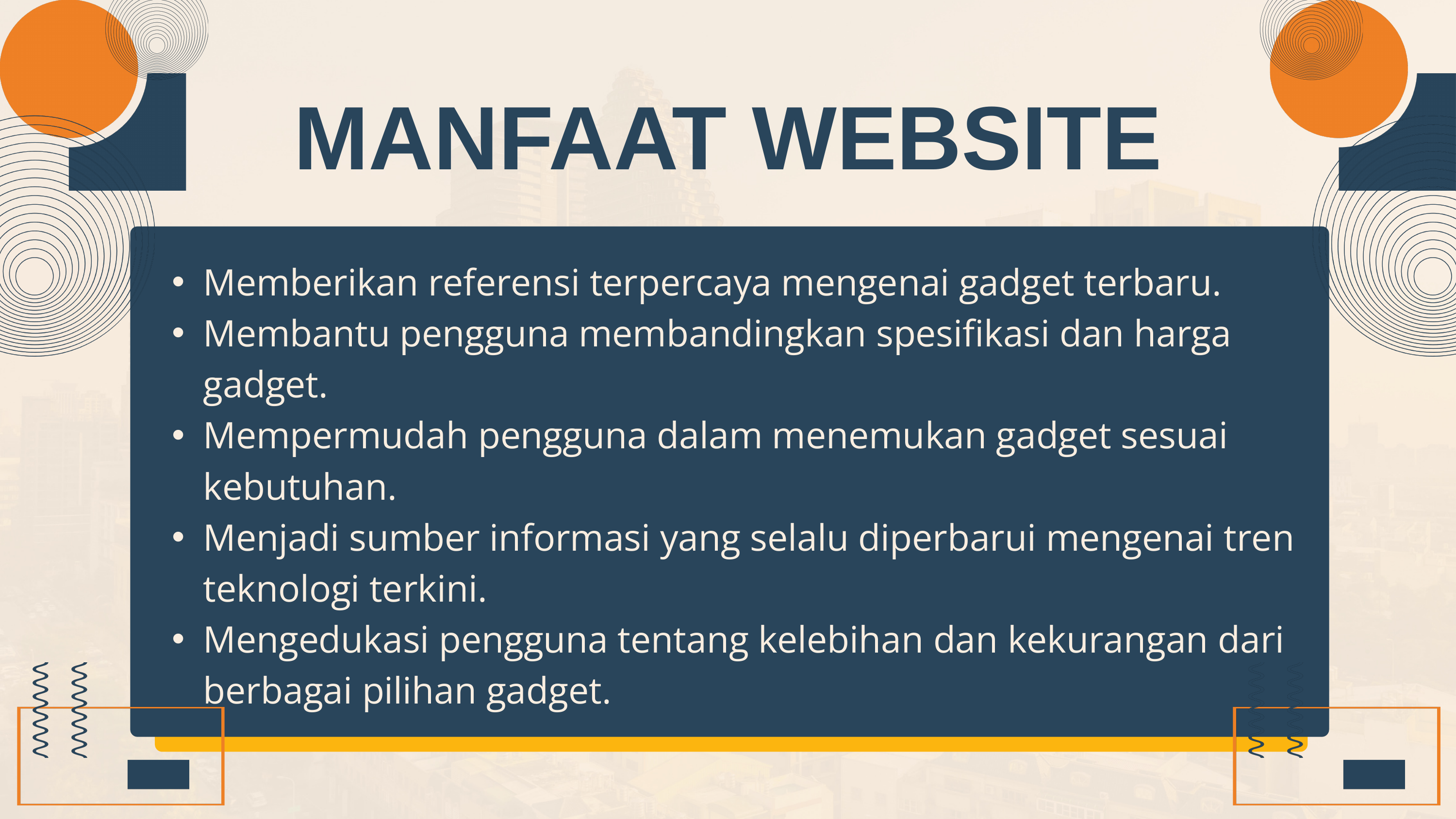

MANFAAT WEBSITE

Memberikan referensi terpercaya mengenai gadget terbaru.
Membantu pengguna membandingkan spesifikasi dan harga gadget.
Mempermudah pengguna dalam menemukan gadget sesuai kebutuhan.
Menjadi sumber informasi yang selalu diperbarui mengenai tren teknologi terkini.
Mengedukasi pengguna tentang kelebihan dan kekurangan dari berbagai pilihan gadget.